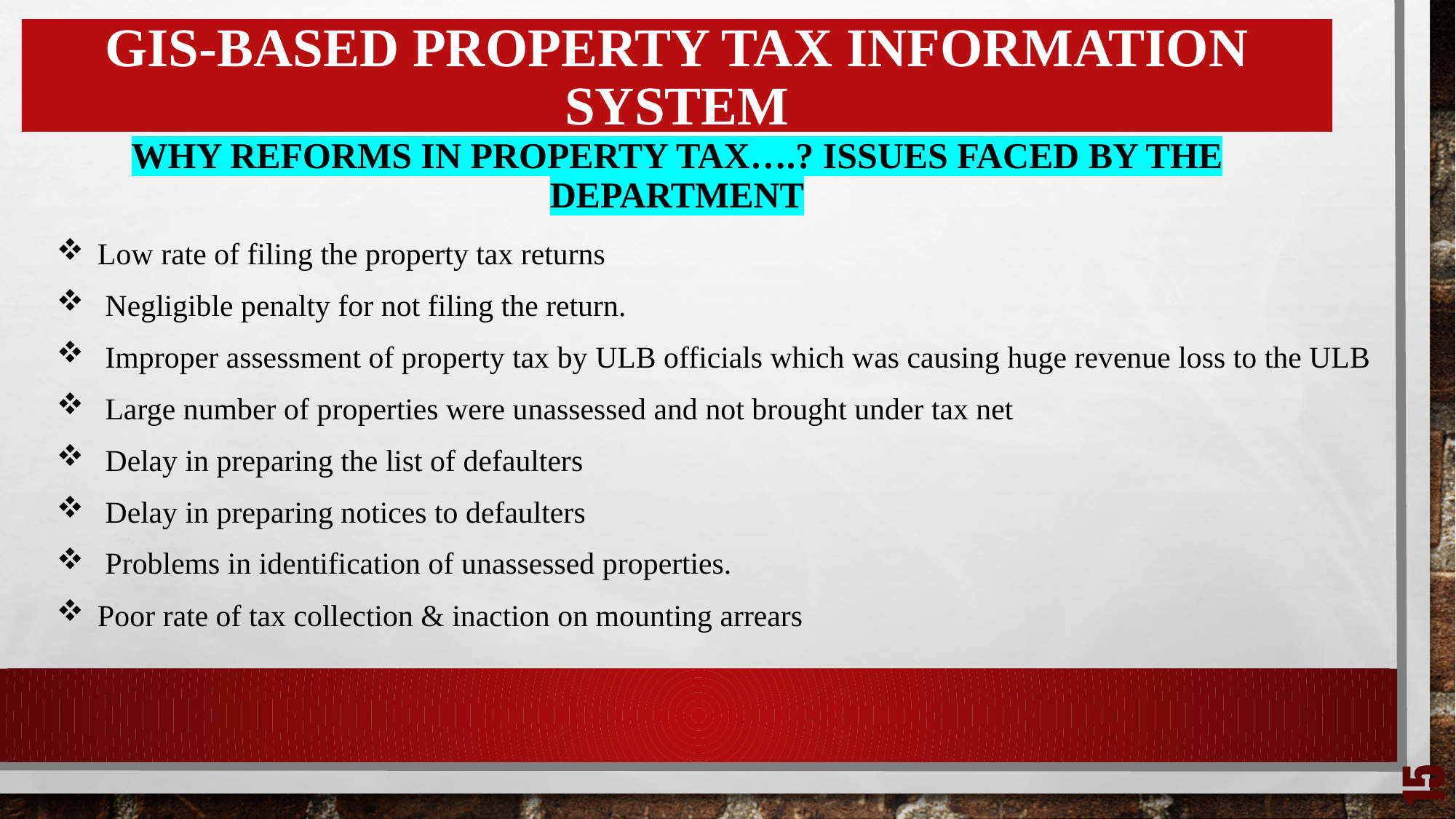

# GIS-based Property Tax Information System Why reforms in property tax….? Issues faced by the department
Low rate of filing the property tax returns
 Negligible penalty for not filing the return.
 Improper assessment of property tax by ULB officials which was causing huge revenue loss to the ULB
 Large number of properties were unassessed and not brought under tax net
 Delay in preparing the list of defaulters
 Delay in preparing notices to defaulters
 Problems in identification of unassessed properties.
Poor rate of tax collection & inaction on mounting arrears

15